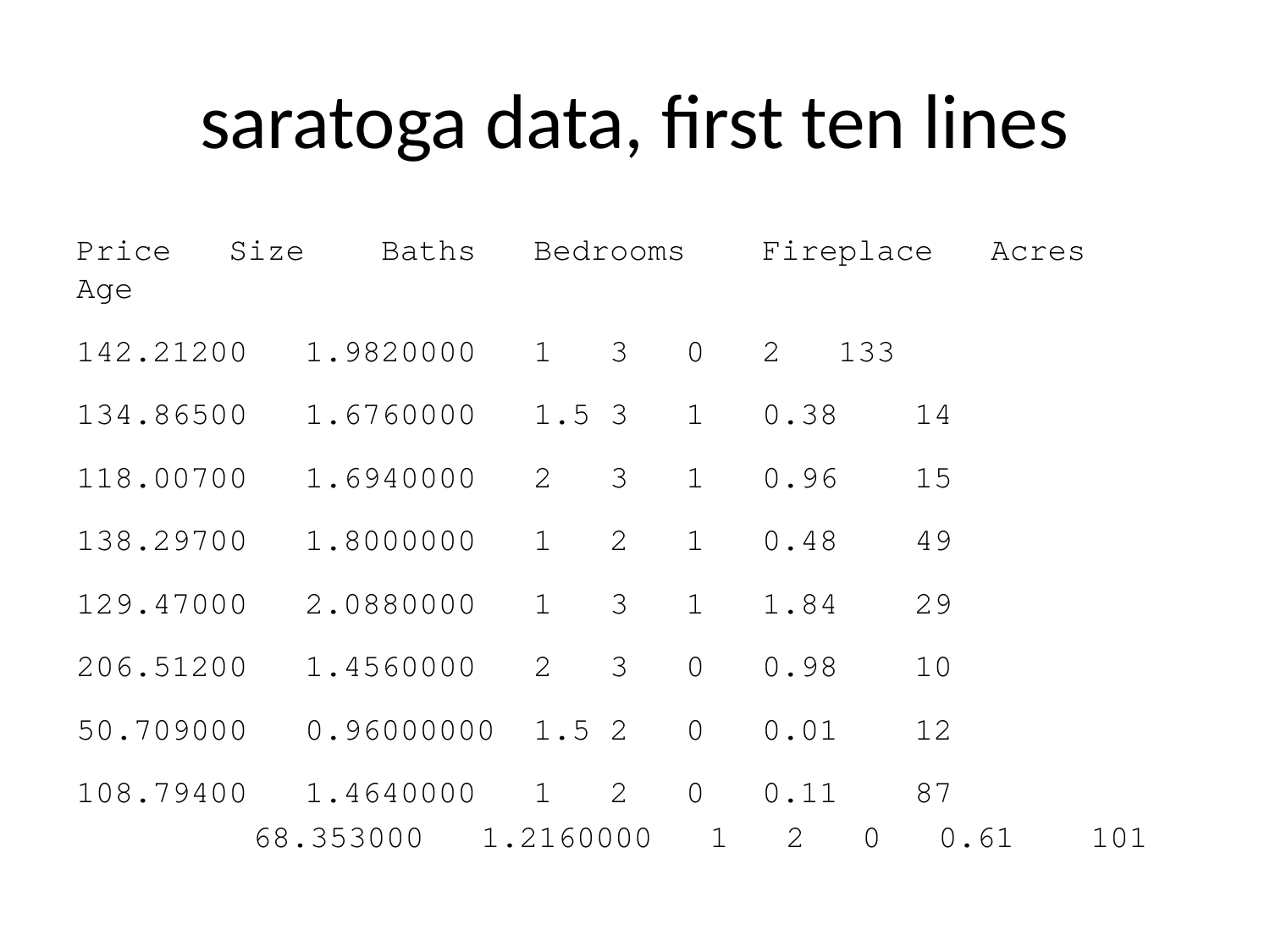

# saratoga data, first ten lines
Price   Size    Baths   Bedrooms    Fireplace   Acres   Age
142.21200   1.9820000   1   3   0   2   133
134.86500   1.6760000   1.5 3   1   0.38    14
118.00700   1.6940000   2   3   1   0.96    15
138.29700   1.8000000   1   2   1   0.48    49
129.47000   2.0880000   1   3   1   1.84    29
206.51200   1.4560000   2   3   0   0.98    10
50.709000   0.96000000  1.5 2   0   0.01    12
108.79400   1.4640000   1   2   0   0.11    87
68.353000   1.2160000   1   2   0   0.61    101